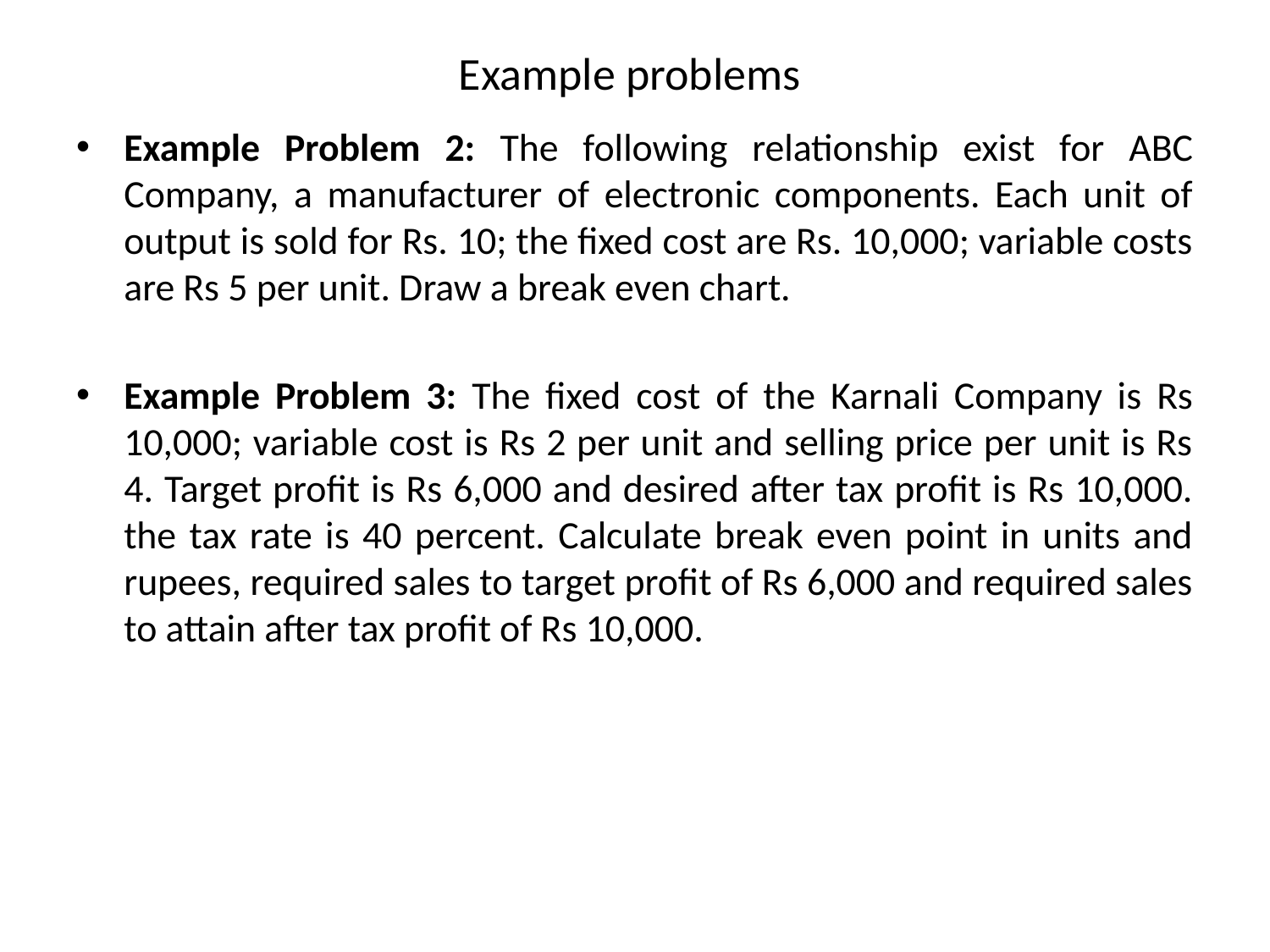

# Example problems
Example Problem 2: The following relationship exist for ABC Company, a manufacturer of electronic components. Each unit of output is sold for Rs. 10; the fixed cost are Rs. 10,000; variable costs are Rs 5 per unit. Draw a break even chart.

Example Problem 3: The fixed cost of the Karnali Company is Rs 10,000; variable cost is Rs 2 per unit and selling price per unit is Rs 4. Target profit is Rs 6,000 and desired after tax profit is Rs 10,000. the tax rate is 40 percent. Calculate break even point in units and rupees, required sales to target profit of Rs 6,000 and required sales to attain after tax profit of Rs 10,000.